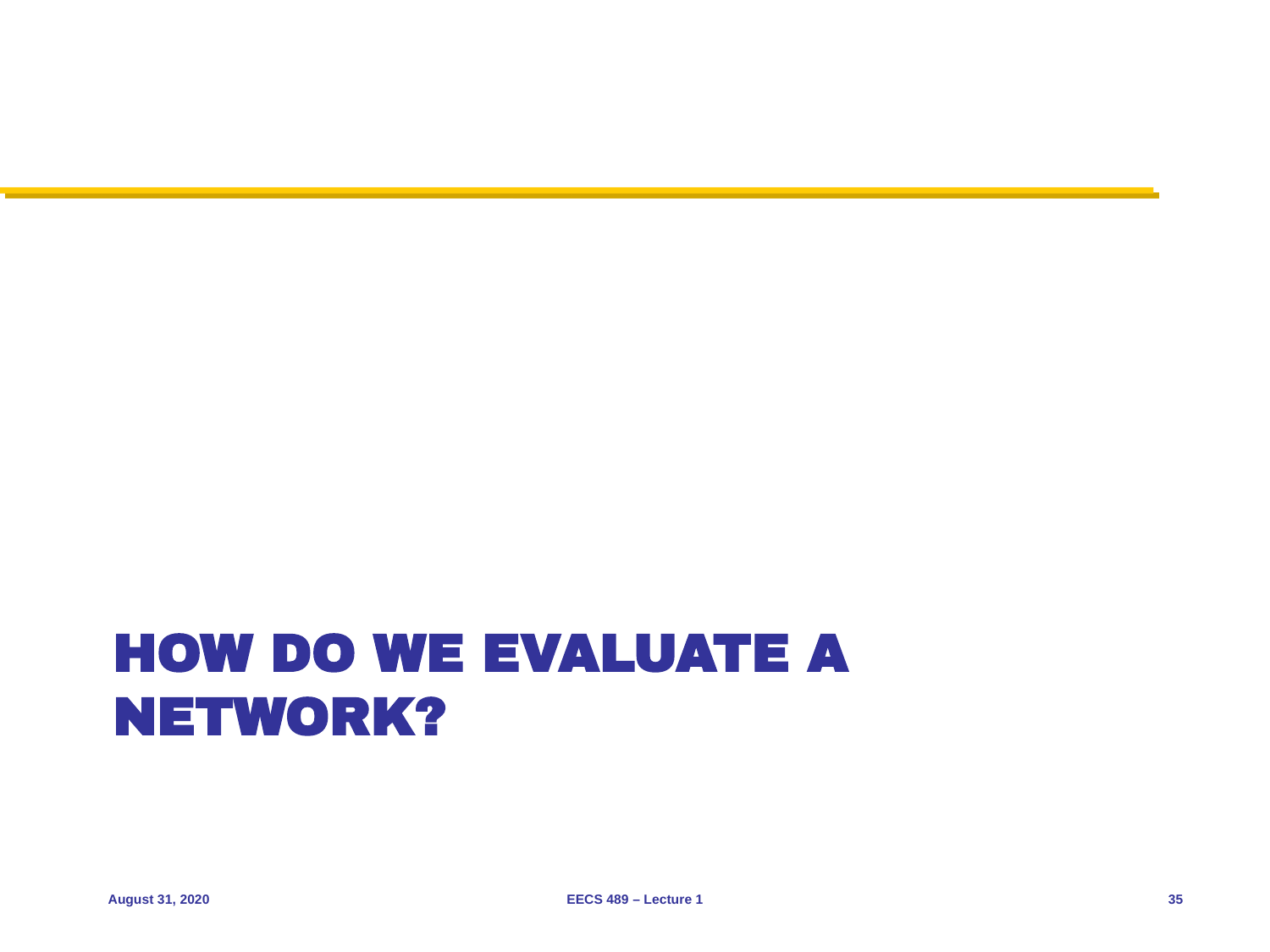

# How do we evaluate a network?
August 31, 2020
EECS 489 – Lecture 1
35